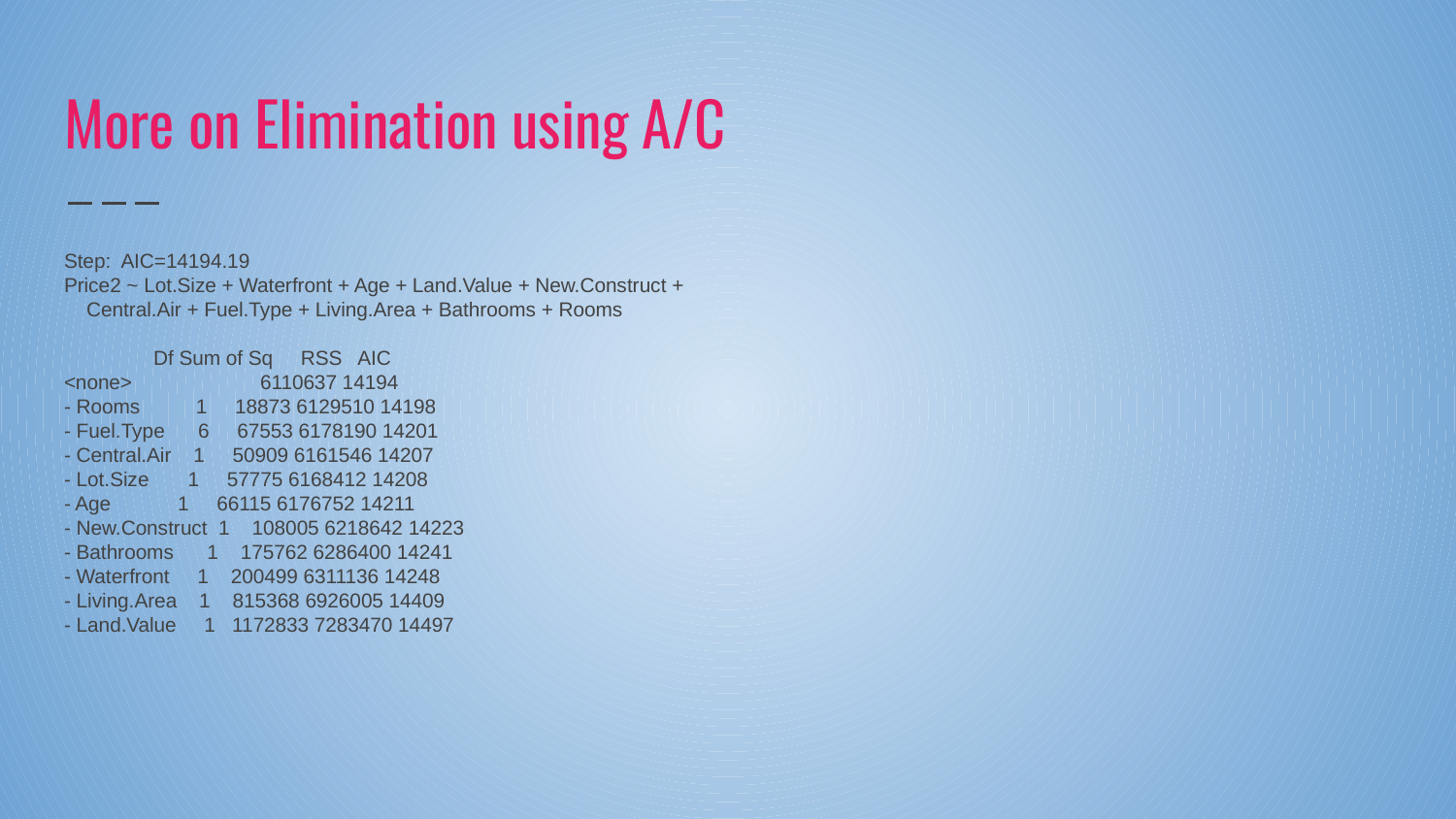

# More on Elimination using A/C
Step:  AIC=14194.19
Price2 ~ Lot.Size + Waterfront + Age + Land.Value + New.Construct +
    Central.Air + Fuel.Type + Living.Area + Bathrooms + Rooms

                Df Sum of Sq     RSS   AIC
<none>                       6110637 14194
- Rooms          1     18873 6129510 14198
- Fuel.Type      6     67553 6178190 14201
- Central.Air    1     50909 6161546 14207
- Lot.Size       1     57775 6168412 14208
- Age            1     66115 6176752 14211
- New.Construct  1    108005 6218642 14223
- Bathrooms      1    175762 6286400 14241
- Waterfront     1    200499 6311136 14248
- Living.Area    1    815368 6926005 14409
- Land.Value     1   1172833 7283470 14497